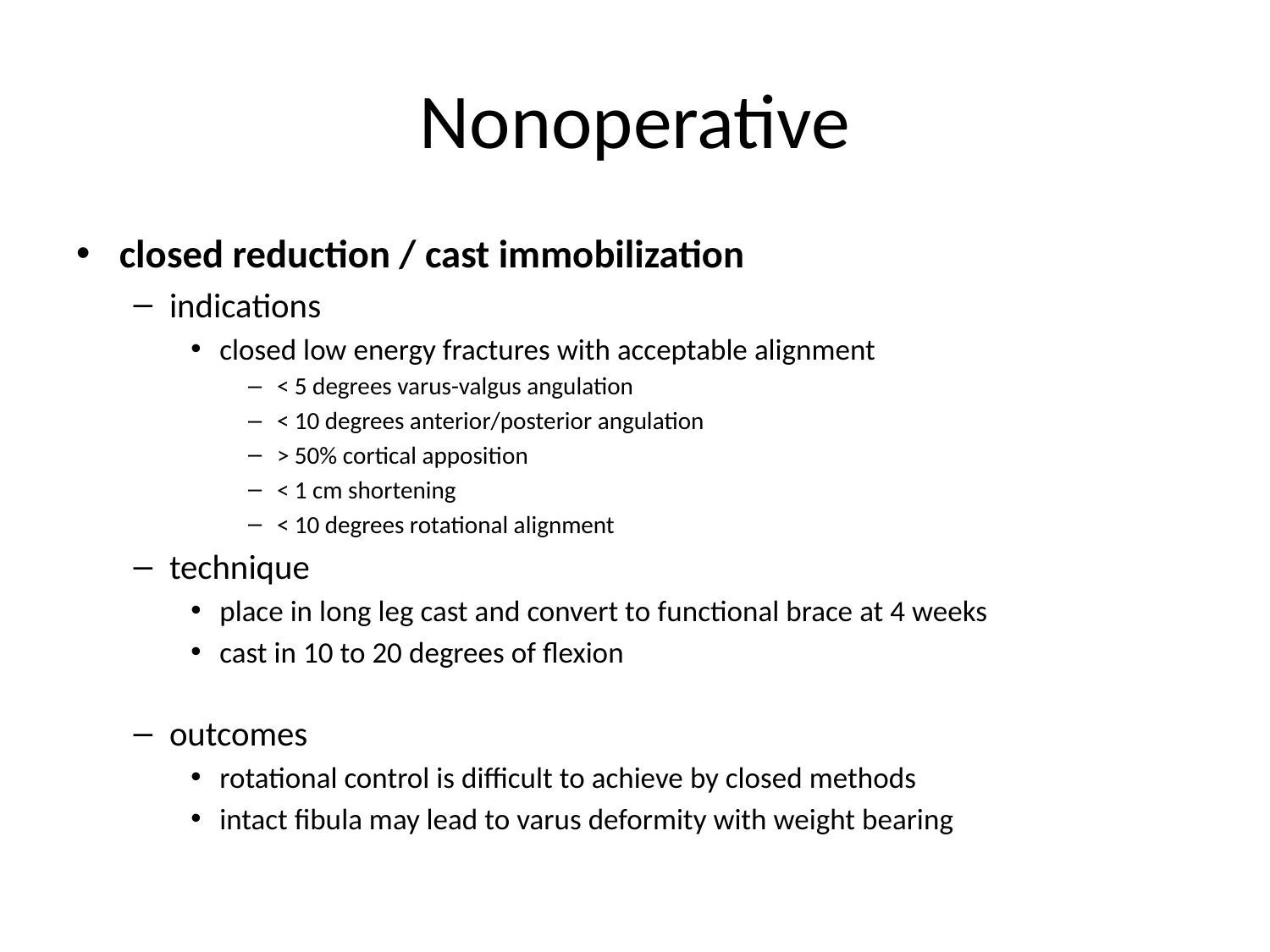

# Nonoperative
closed reduction / cast immobilization
indications
closed low energy fractures with acceptable alignment
< 5 degrees varus-valgus angulation
< 10 degrees anterior/posterior angulation
> 50% cortical apposition
< 1 cm shortening
< 10 degrees rotational alignment
technique
place in long leg cast and convert to functional brace at 4 weeks
cast in 10 to 20 degrees of flexion
outcomes
rotational control is difficult to achieve by closed methods
intact fibula may lead to varus deformity with weight bearing